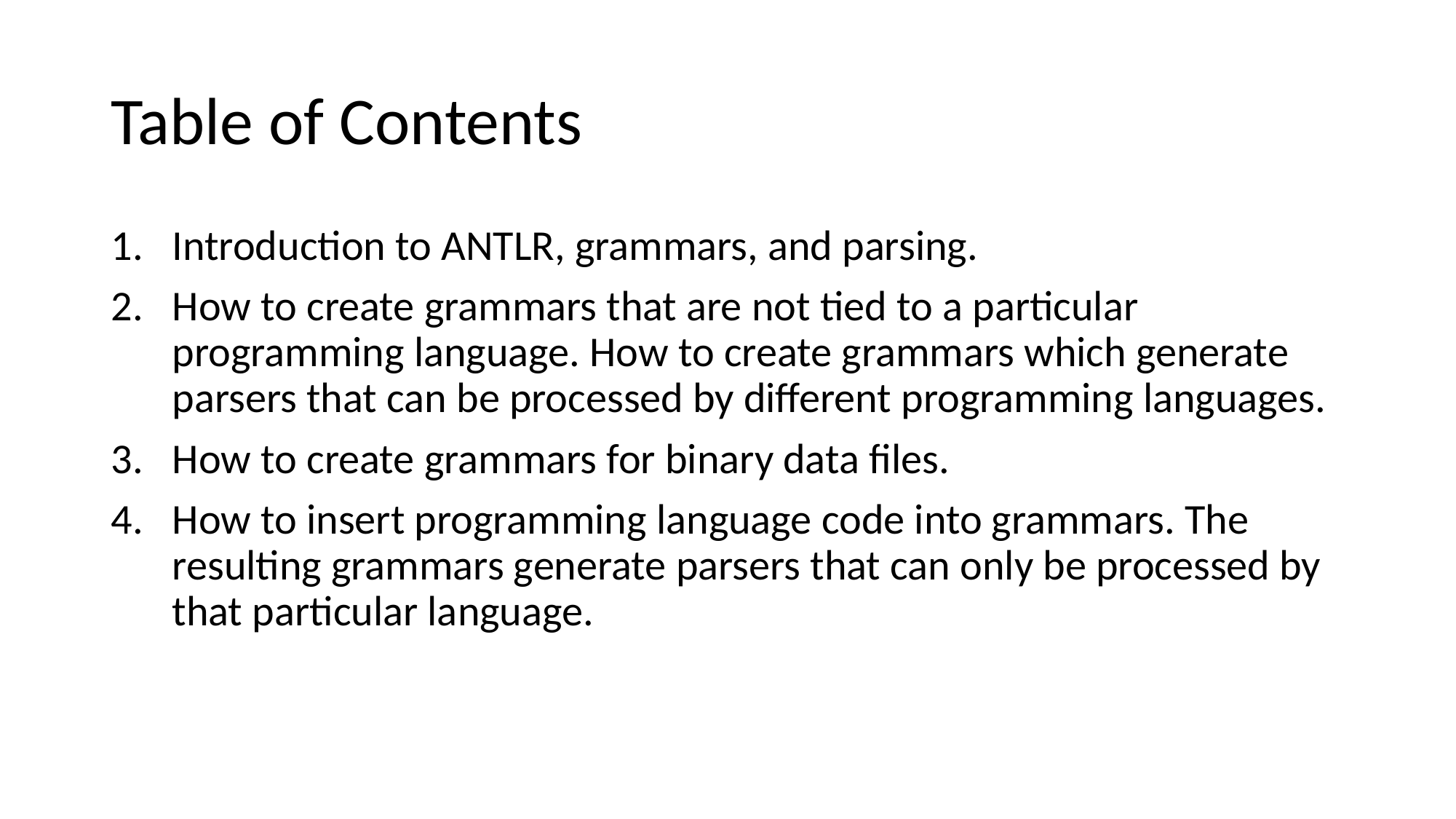

# Table of Contents
Introduction to ANTLR, grammars, and parsing.
How to create grammars that are not tied to a particular programming language. How to create grammars which generate parsers that can be processed by different programming languages.
How to create grammars for binary data files.
How to insert programming language code into grammars. The resulting grammars generate parsers that can only be processed by that particular language.